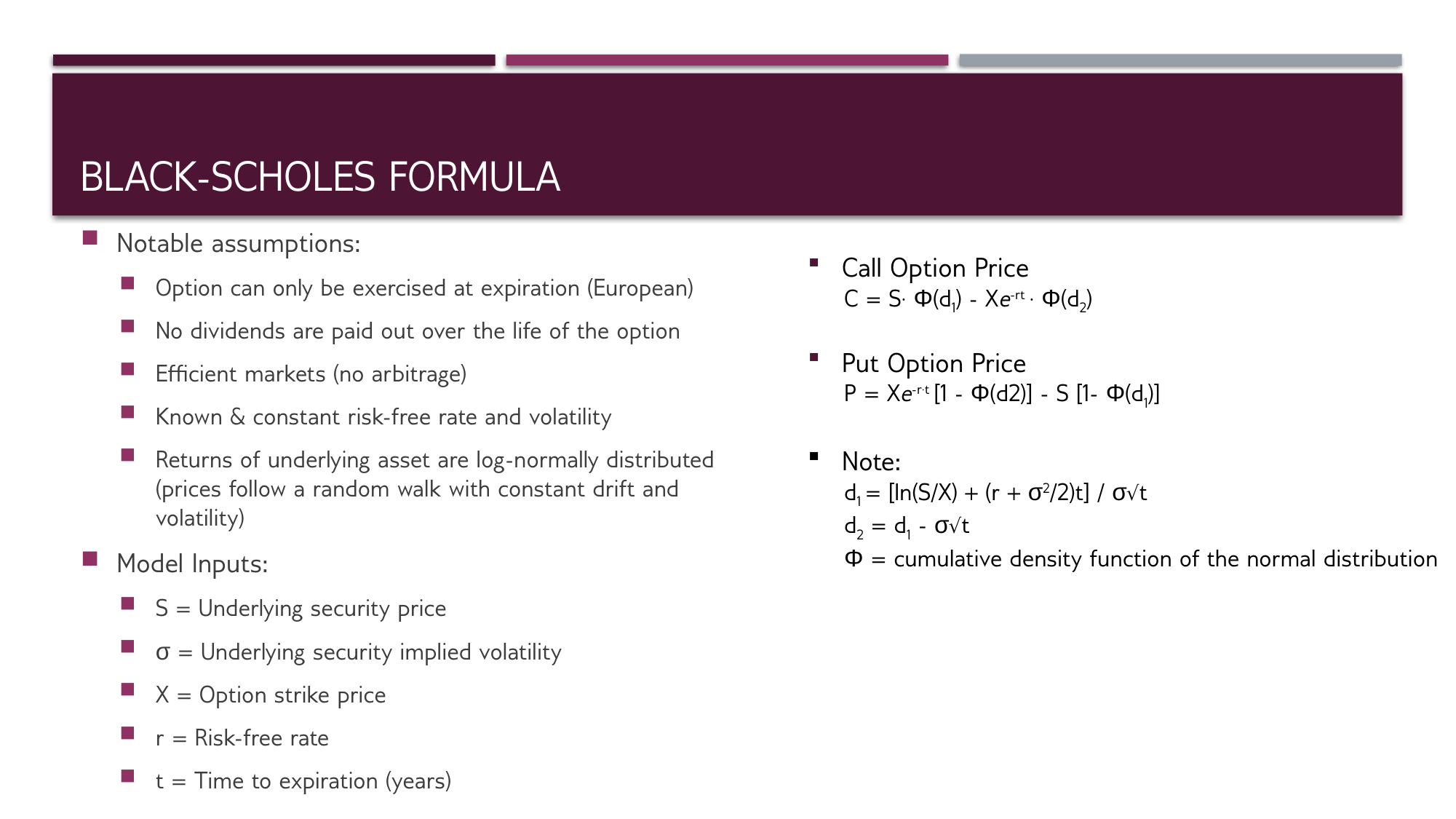

# Black-Scholes Formula
Call Option Price
     C = S· Φ(d1) - Xe-rt · Φ(d2)

Put Option Price
     P = Xe-r·t [1 - Φ(d2)] - S [1- Φ(d1)]

Note:
     d1 = [ln(S/X) + (r + σ2/2)t] / σ√t
     d2 = d1 - σ√t
     Φ = cumulative density function of the normal distribution
Notable assumptions:
Option can only be exercised at expiration (European)
No dividends are paid out over the life of the option
Efficient markets (no arbitrage)
Known & constant risk-free rate and volatility
Returns of underlying asset are log-normally distributed (prices follow a random walk with constant drift and volatility)
Model Inputs:
S = Underlying security price
σ = Underlying security implied volatility
X = Option strike price
r = Risk-free rate
t = Time to expiration (years)